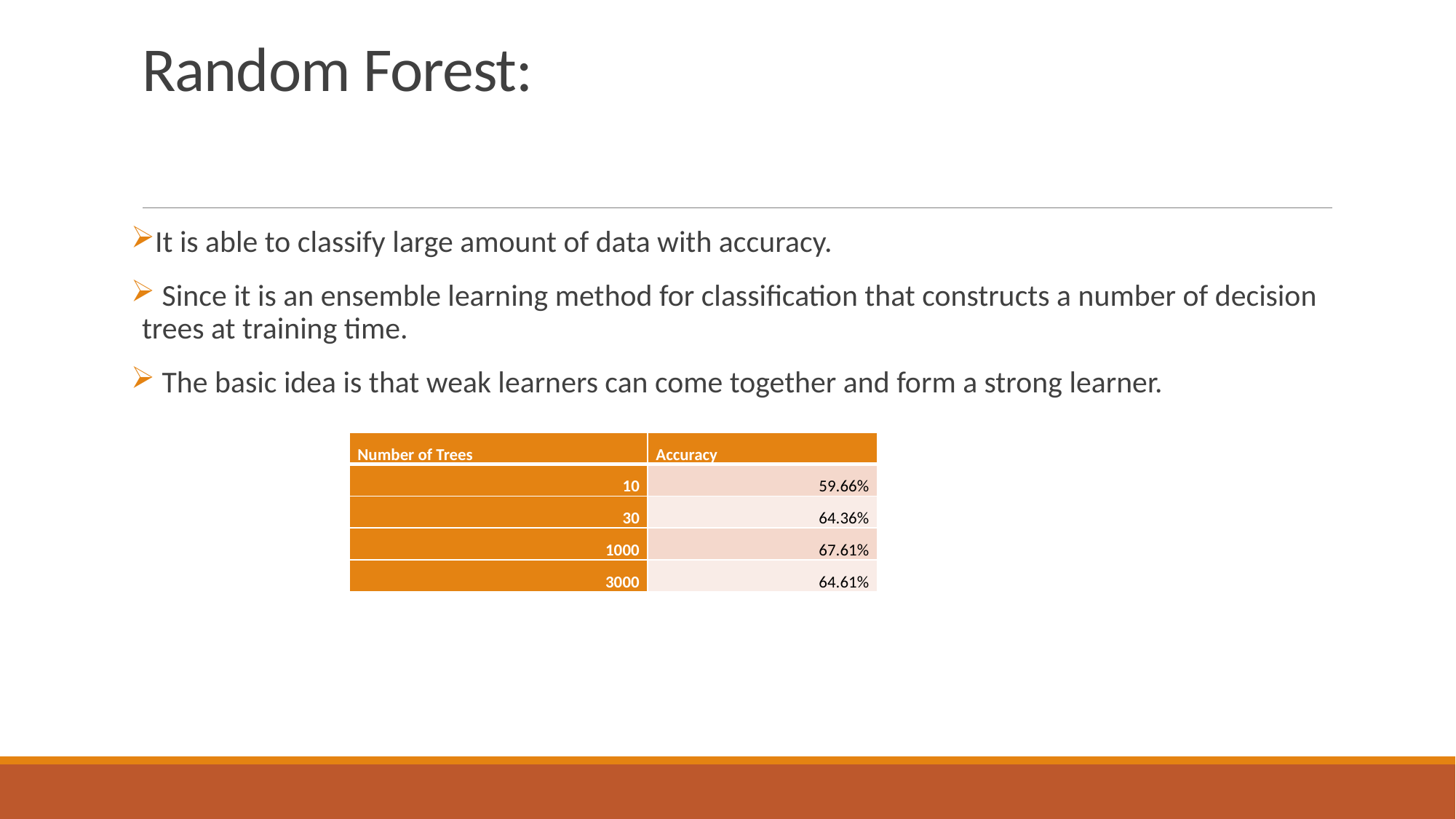

# Random Forest:
It is able to classify large amount of data with accuracy.
 Since it is an ensemble learning method for classification that constructs a number of decision trees at training time.
 The basic idea is that weak learners can come together and form a strong learner.

| Number of Trees | Accuracy |
| --- | --- |
| 10 | 59.66% |
| 30 | 64.36% |
| 1000 | 67.61% |
| 3000 | 64.61% |